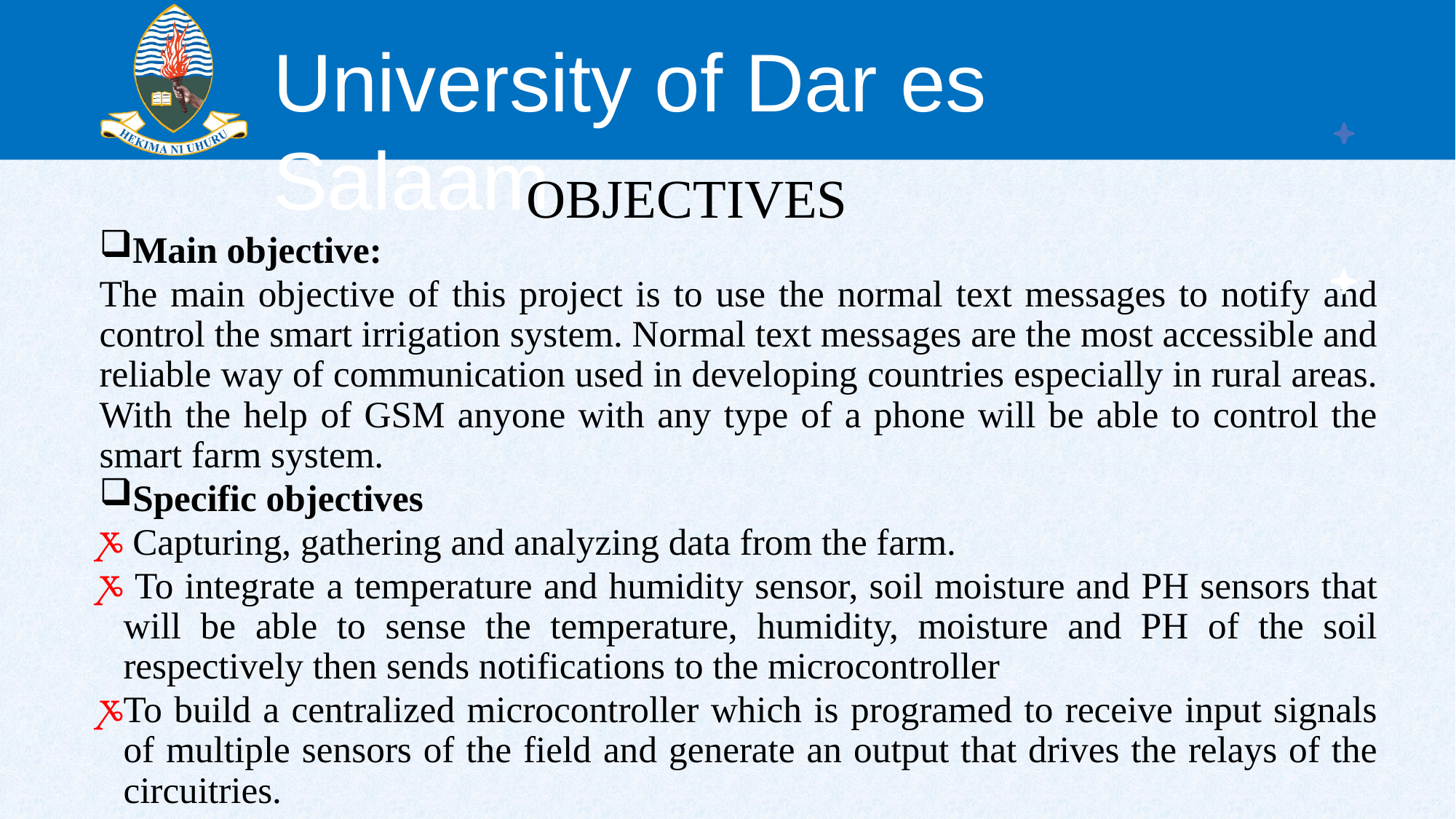

# OBJECTIVES
 Main objective:
The main objective of this project is to use the normal text messages to notify and control the smart irrigation system. Normal text messages are the most accessible and reliable way of communication used in developing countries especially in rural areas. With the help of GSM anyone with any type of a phone will be able to control the smart farm system.
 Specific objectives
 Capturing, gathering and analyzing data from the farm.
 To integrate a temperature and humidity sensor, soil moisture and PH sensors that will be able to sense the temperature, humidity, moisture and PH of the soil respectively then sends notifications to the microcontroller
To build a centralized microcontroller which is programed to receive input signals of multiple sensors of the field and generate an output that drives the relays of the circuitries.